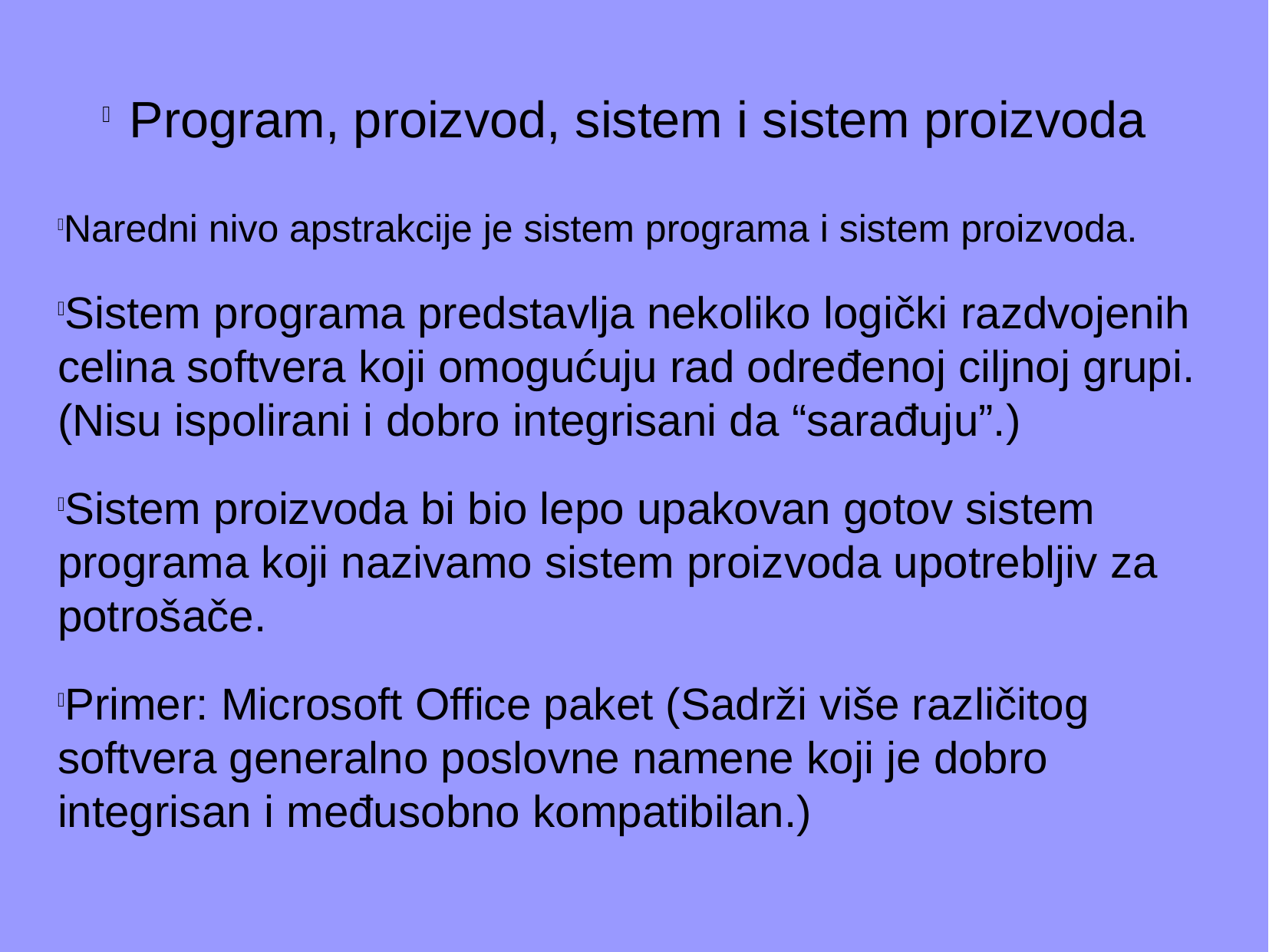

Program, proizvod, sistem i sistem proizvoda
Naredni nivo apstrakcije je sistem programa i sistem proizvoda.

Sistem programa predstavlja nekoliko logički razdvojenih celina softvera koji omogućuju rad određenoj ciljnoj grupi. (Nisu ispolirani i dobro integrisani da “sarađuju”.)

Sistem proizvoda bi bio lepo upakovan gotov sistem programa koji nazivamo sistem proizvoda upotrebljiv za potrošače.

Primer: Microsoft Office paket (Sadrži više različitog softvera generalno poslovne namene koji je dobro integrisan i međusobno kompatibilan.)